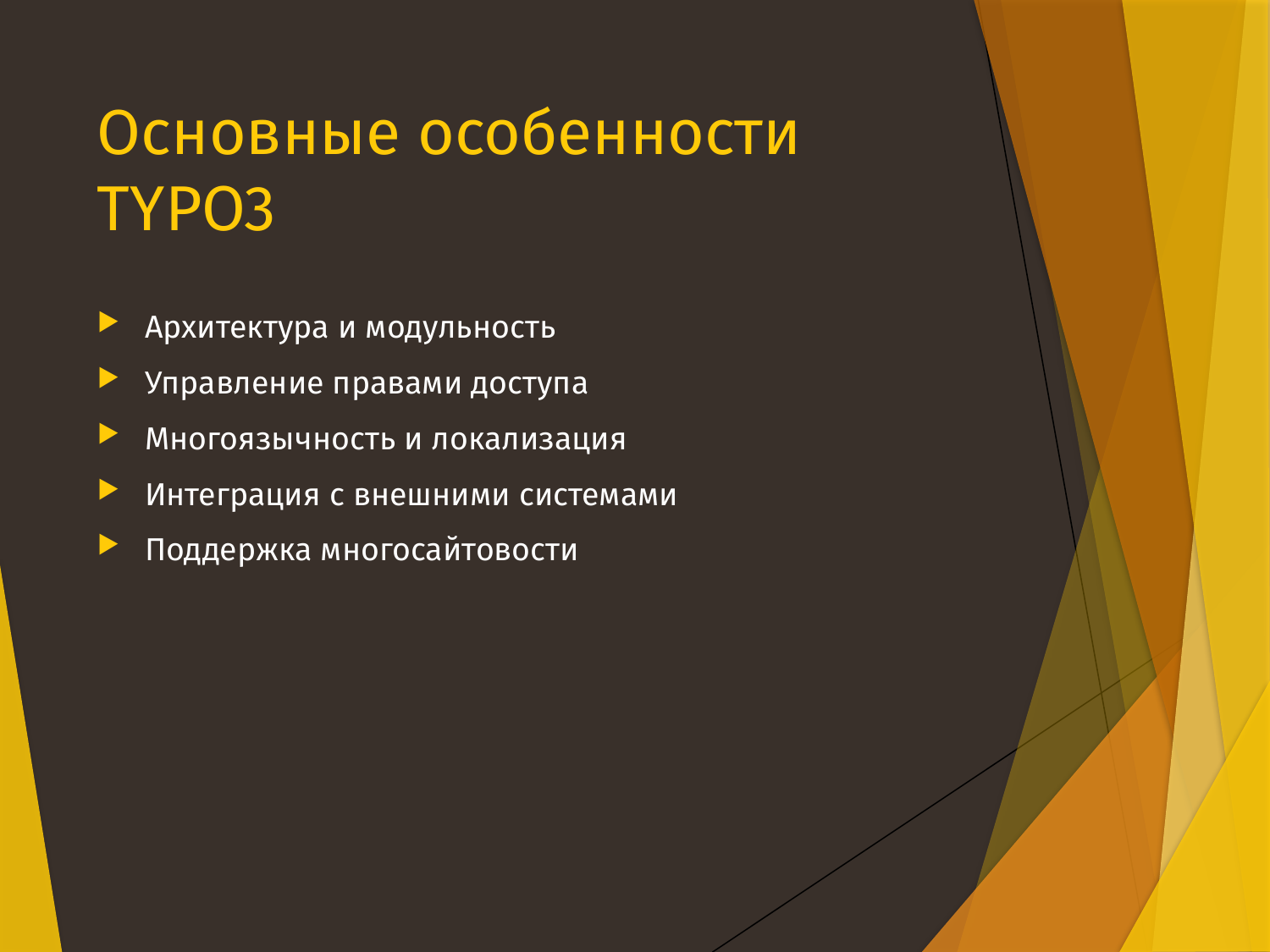

# Основные особенности TYPO3
Архитектура и модульность
Управление правами доступа
Многоязычность и локализация
Интеграция с внешними системами
Поддержка многосайтовости